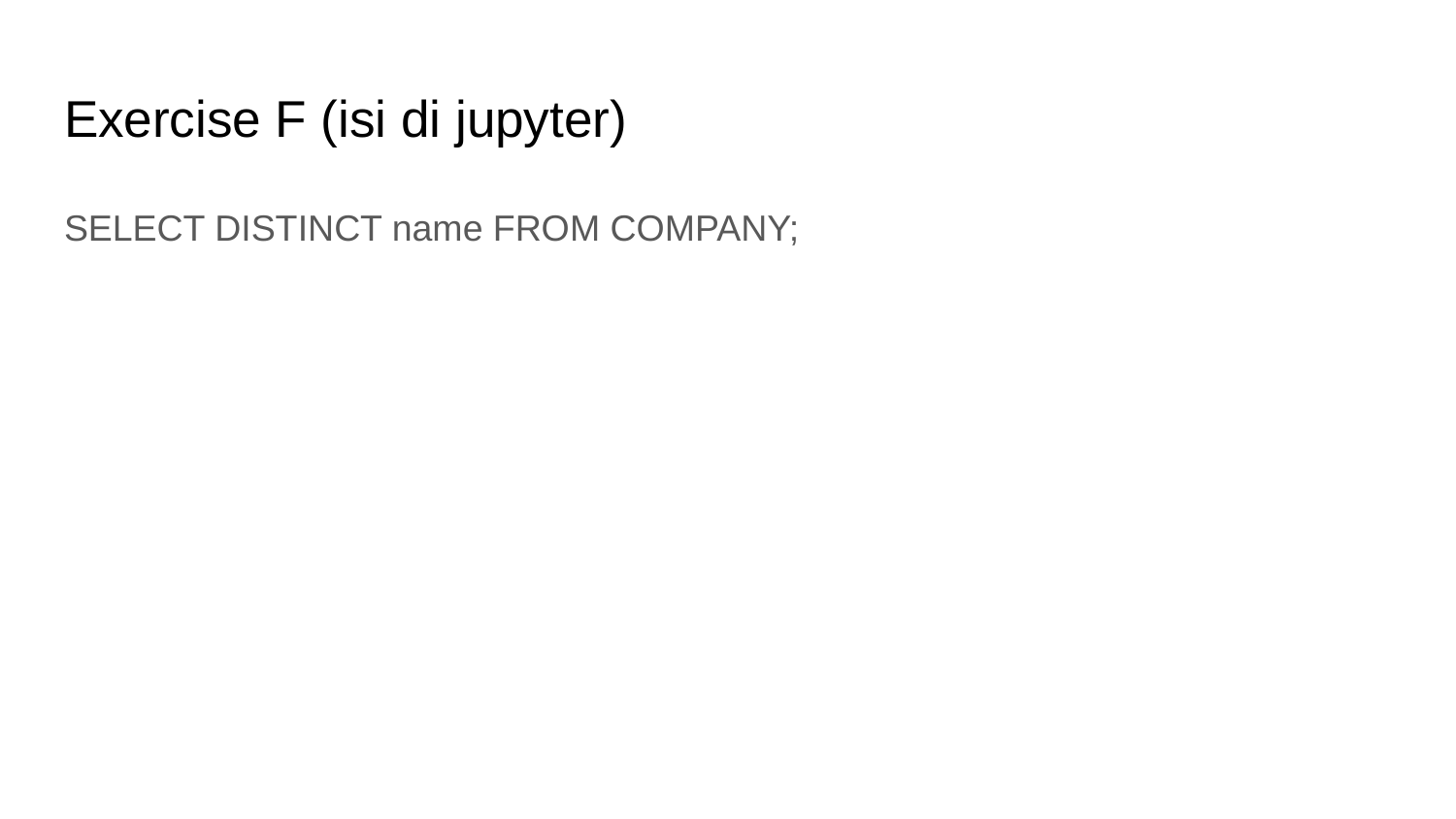

# Exercise F (isi di jupyter)

SELECT DISTINCT name FROM COMPANY;